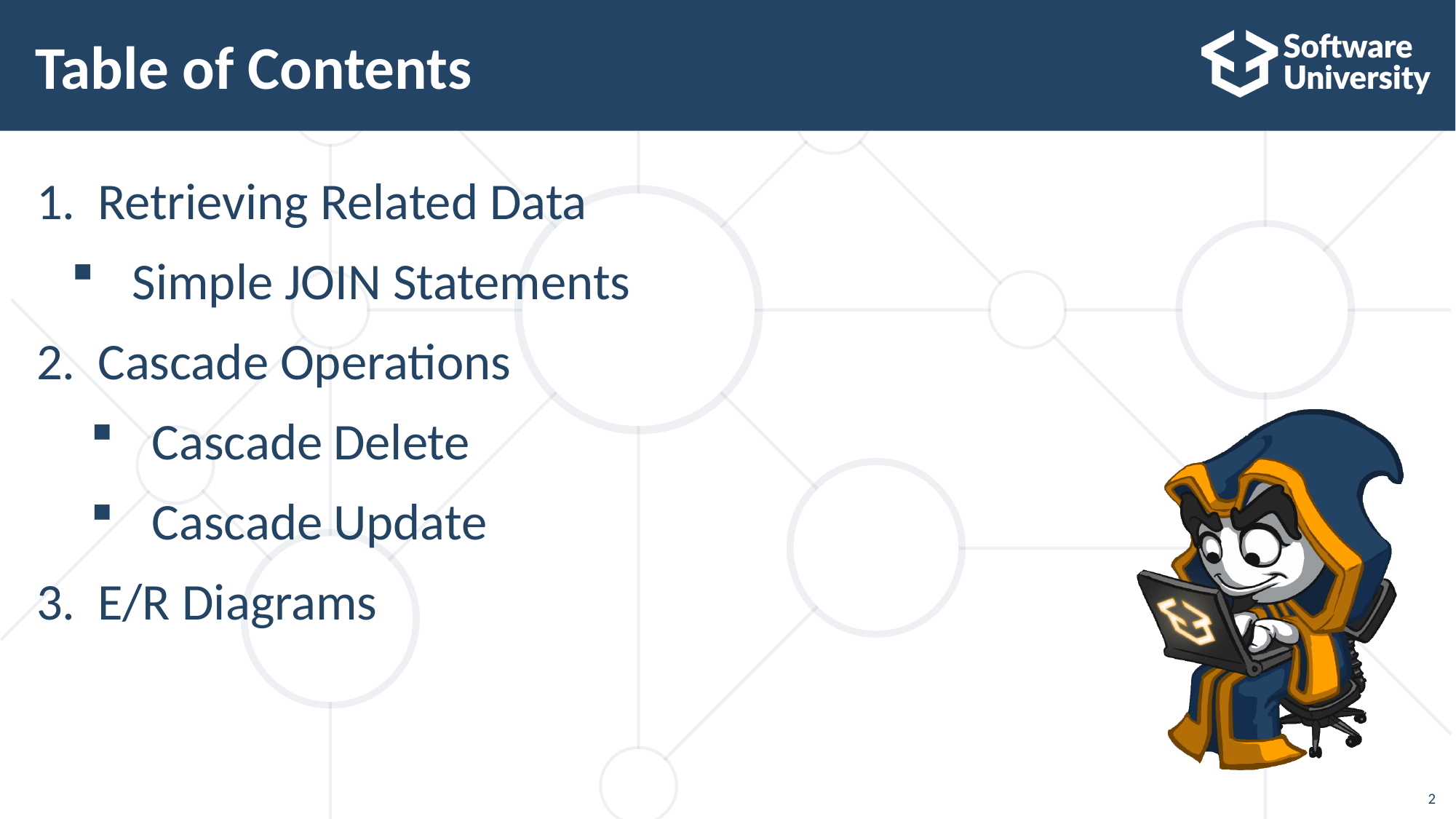

# Table of Contents
Retrieving Related Data
Simple JOIN Statements
Cascade Operations
Cascade Delete
Cascade Update
E/R Diagrams

2